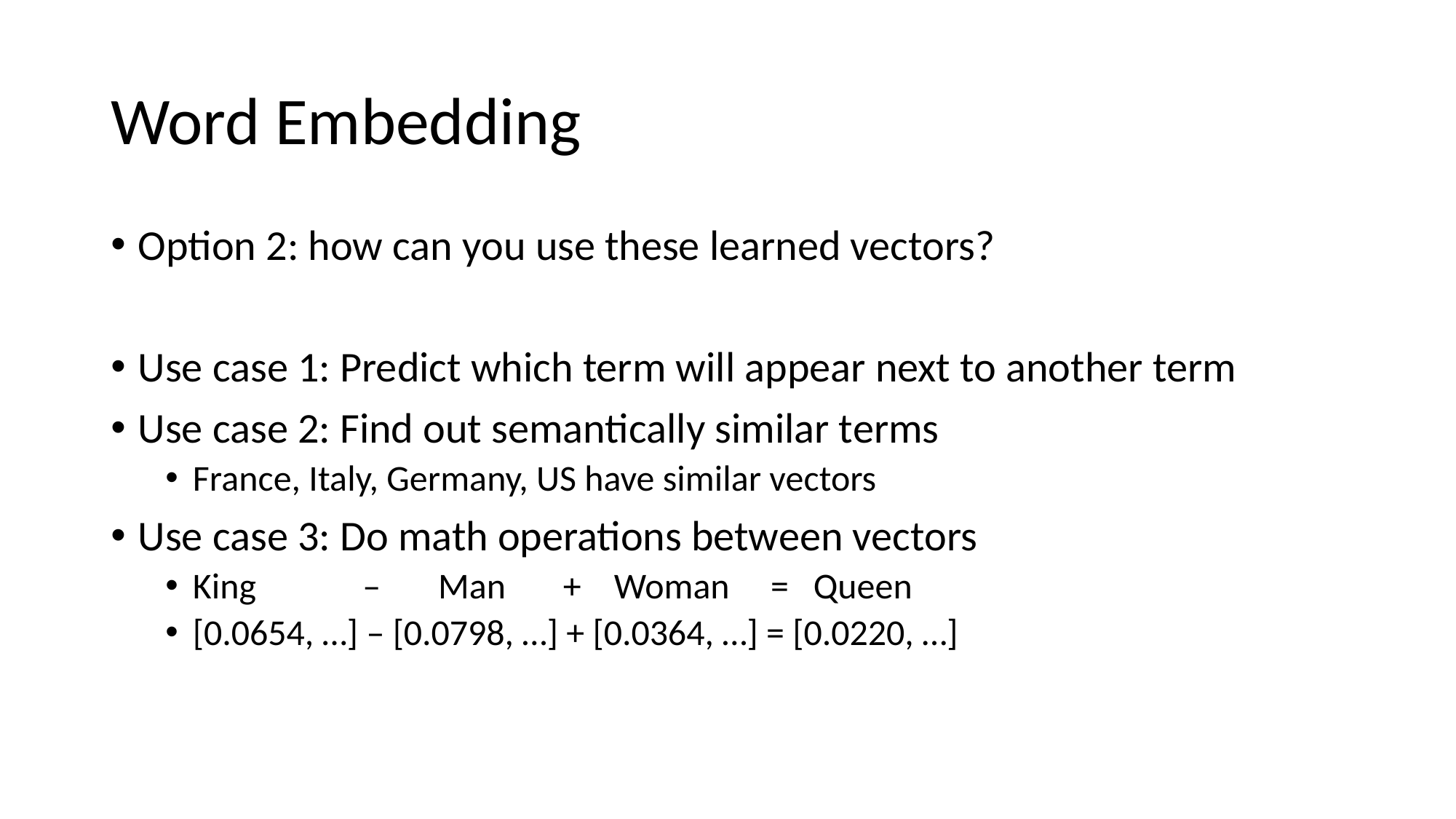

# Word Embedding
Option 2: how can you use these learned vectors?

Use case 1: Predict which term will appear next to another term
Use case 2: Find out semantically similar terms
France, Italy, Germany, US have similar vectors
Use case 3: Do math operations between vectors
King             –       Man       +    Woman     =   Queen
[0.0654, …] – [0.0798, …] + [0.0364, …] = [0.0220, …]